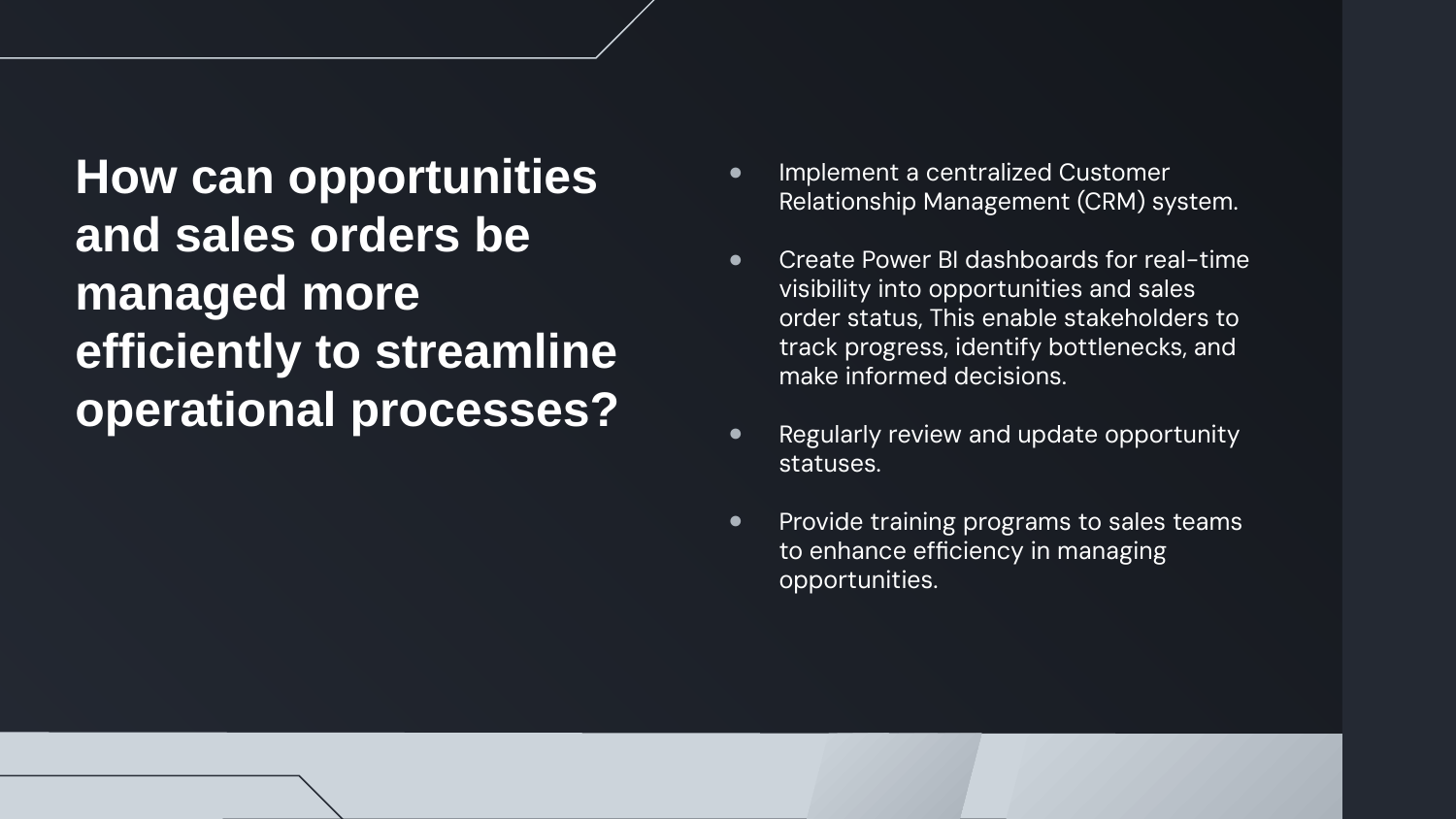

# How can opportunities and sales orders be managed more efficiently to streamline operational processes?
Implement a centralized Customer Relationship Management (CRM) system.
Create Power BI dashboards for real-time visibility into opportunities and sales order status, This enable stakeholders to track progress, identify bottlenecks, and make informed decisions.
Regularly review and update opportunity statuses.
Provide training programs to sales teams to enhance efficiency in managing opportunities.